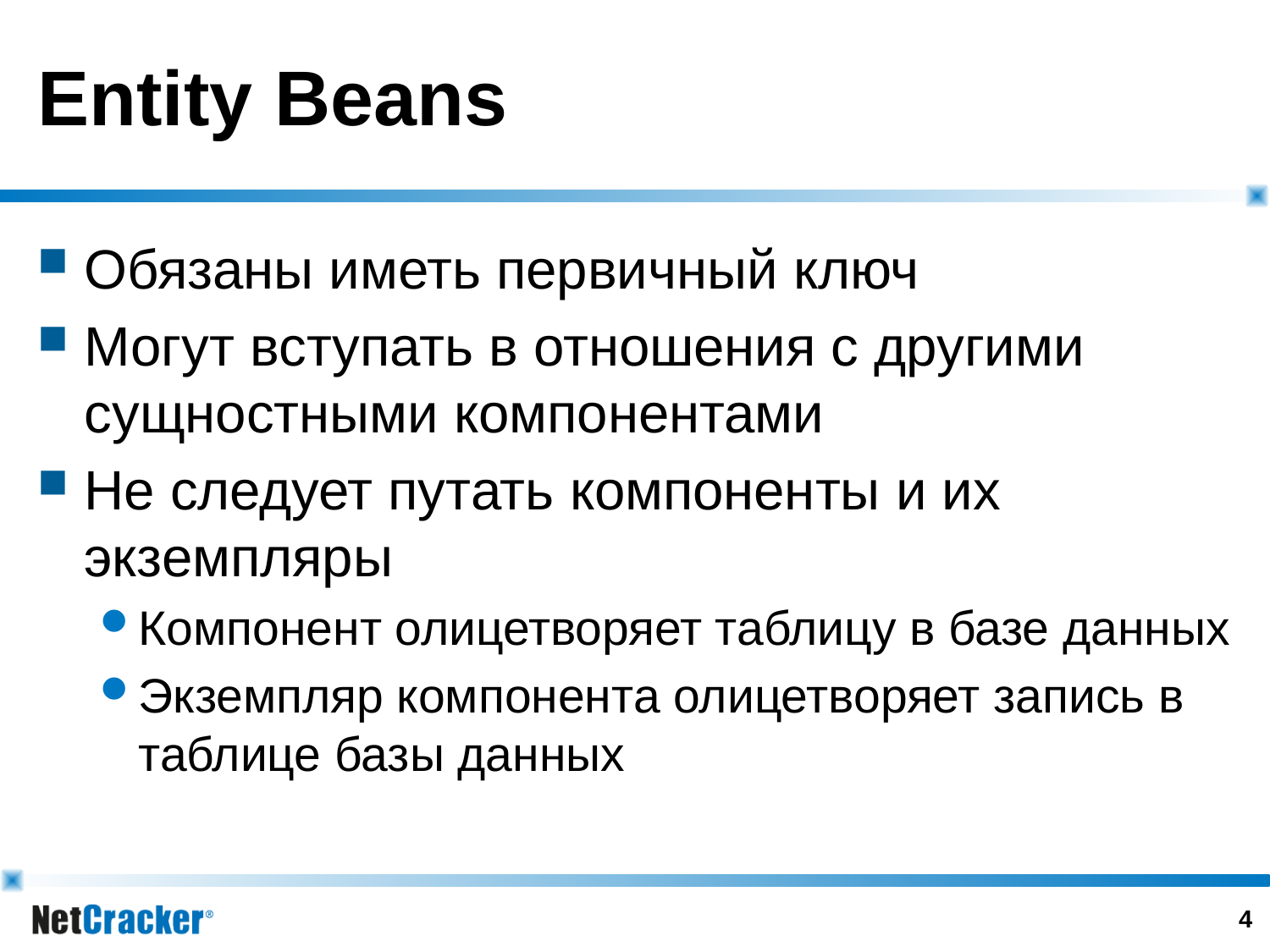

# Entity Beans
Обязаны иметь первичный ключ
Могут вступать в отношения с другими сущностными компонентами
Не следует путать компоненты и их экземпляры
Компонент олицетворяет таблицу в базе данных
Экземпляр компонента олицетворяет запись в таблице базы данных
4